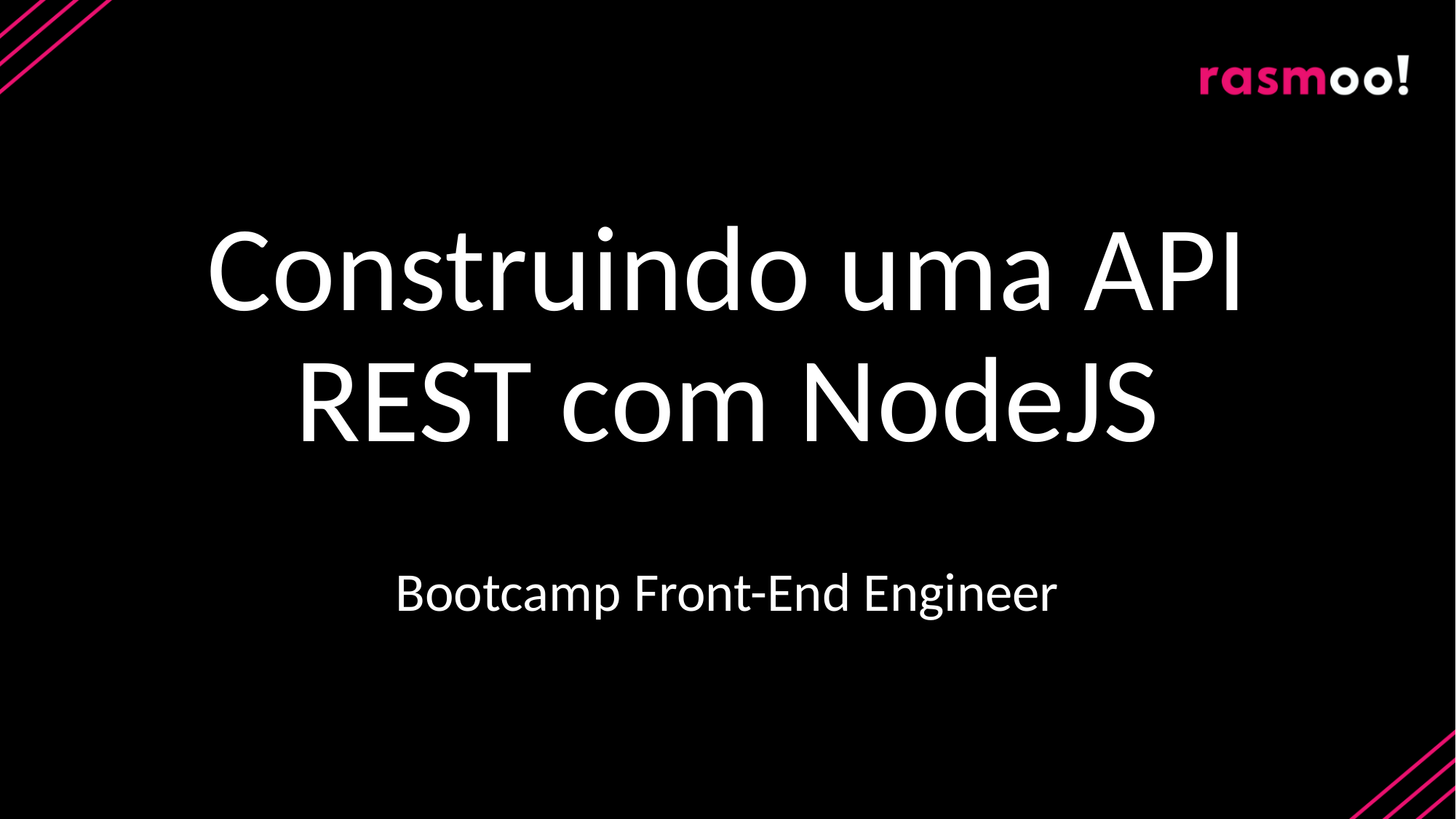

# Construindo uma API REST com NodeJS
Bootcamp Front-End Engineer